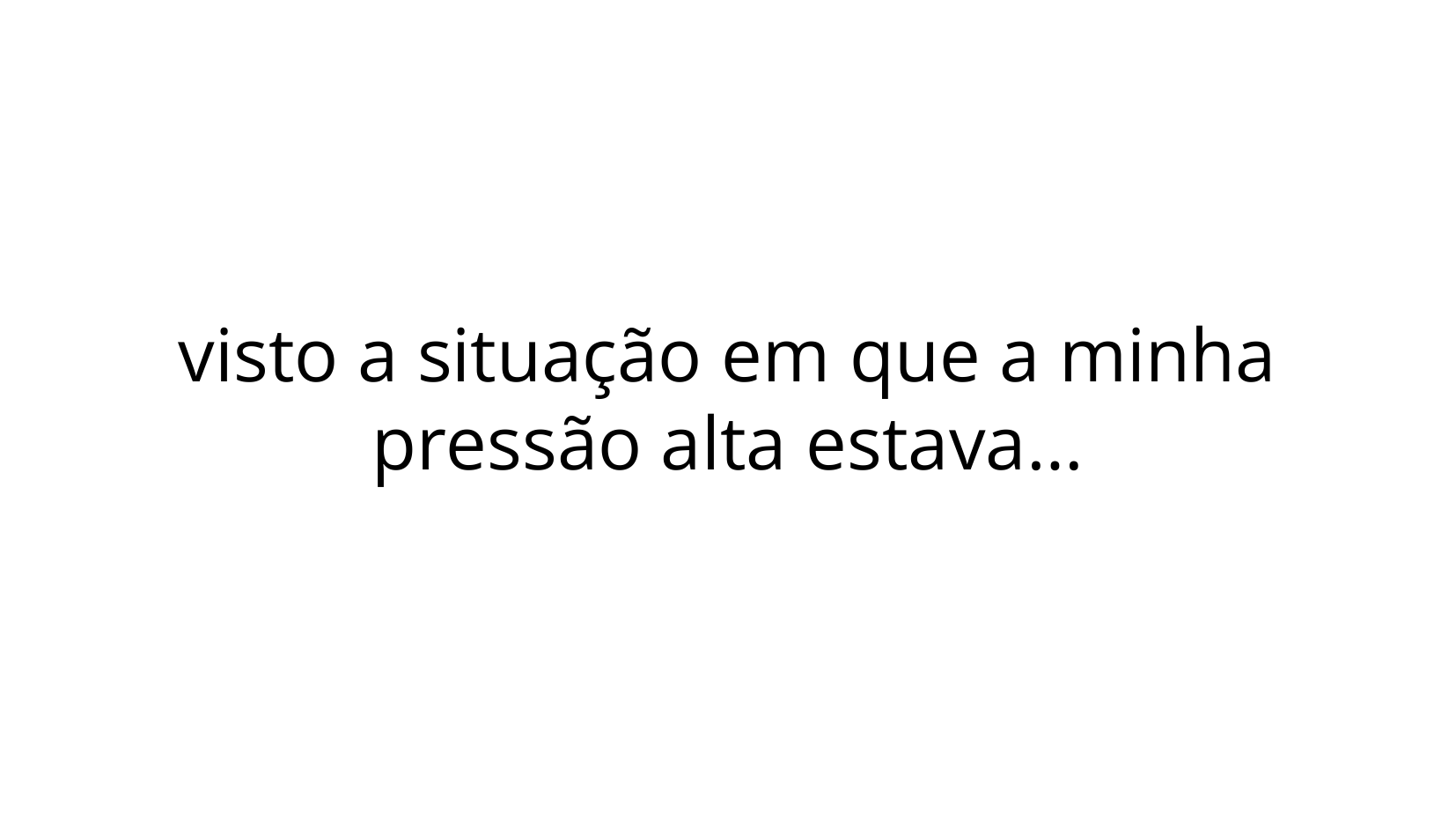

visto a situação em que a minha pressão alta estava…